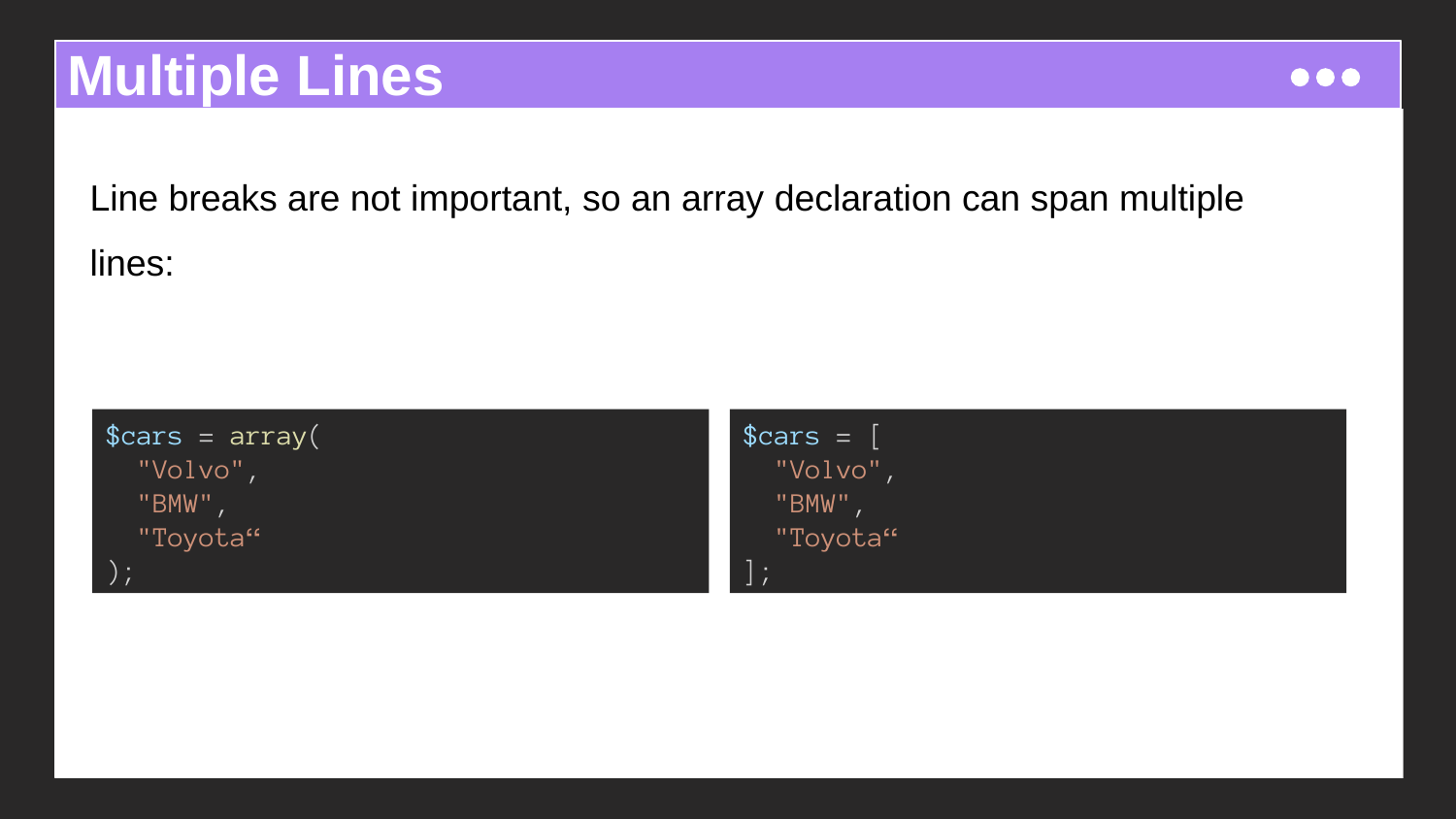

# Multiple Lines

Line breaks are not important, so an array declaration can span multiple lines:

$cars = array(
  "Volvo",
  "BMW",
  "Toyota“
);
$cars = [
  "Volvo",
  "BMW",
  "Toyota“
];